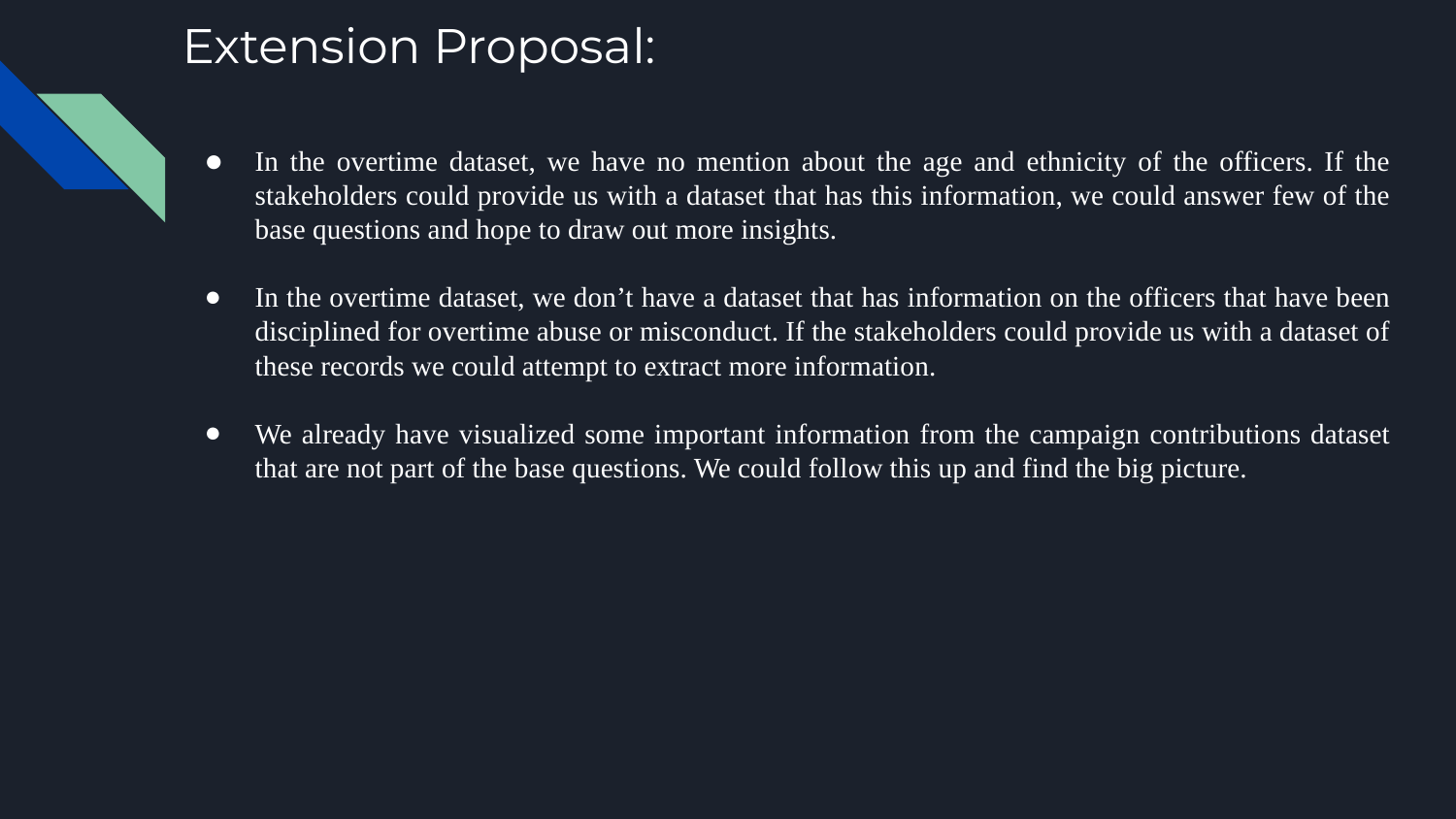

# Extension Proposal:
In the overtime dataset, we have no mention about the age and ethnicity of the officers. If the stakeholders could provide us with a dataset that has this information, we could answer few of the base questions and hope to draw out more insights.

In the overtime dataset, we don’t have a dataset that has information on the officers that have been disciplined for overtime abuse or misconduct. If the stakeholders could provide us with a dataset of these records we could attempt to extract more information.

We already have visualized some important information from the campaign contributions dataset that are not part of the base questions. We could follow this up and find the big picture.